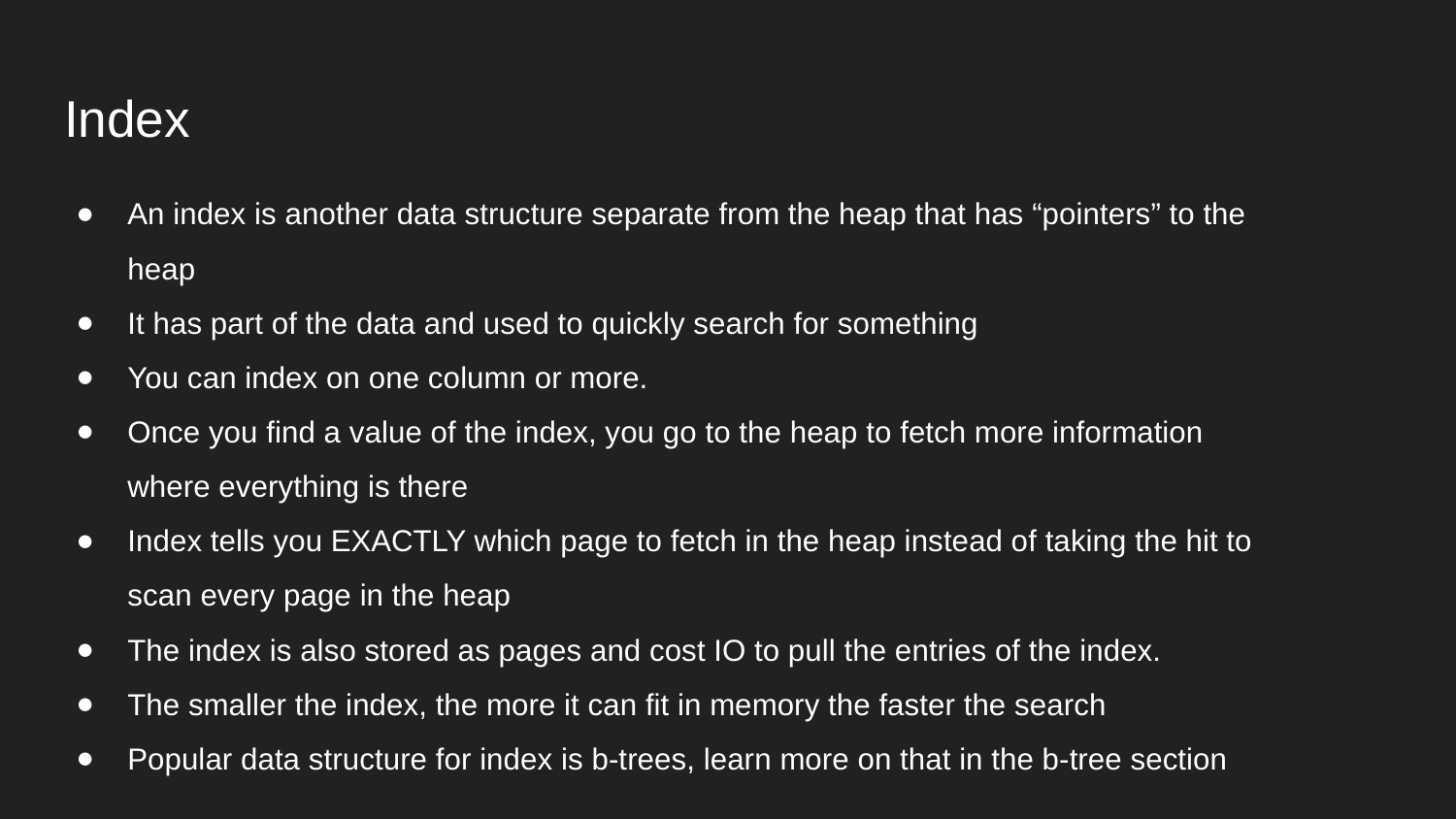

# Index
An index is another data structure separate from the heap that has “pointers” to the heap
It has part of the data and used to quickly search for something
You can index on one column or more.
Once you find a value of the index, you go to the heap to fetch more information where everything is there
Index tells you EXACTLY which page to fetch in the heap instead of taking the hit to scan every page in the heap
The index is also stored as pages and cost IO to pull the entries of the index.
The smaller the index, the more it can fit in memory the faster the search
Popular data structure for index is b-trees, learn more on that in the b-tree section